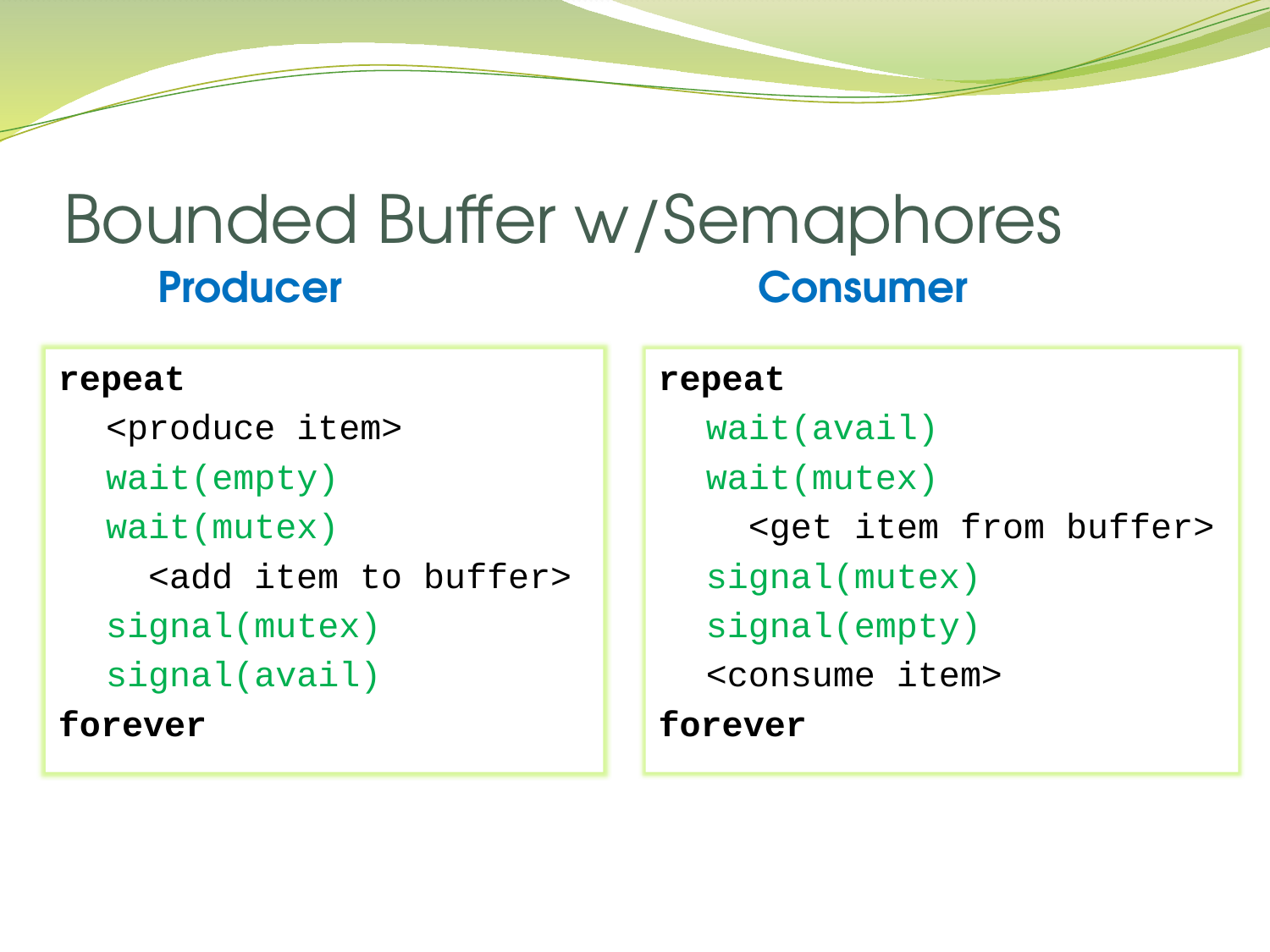

# Bounded Buffer w/Semaphores
Producer
Consumer
repeat
	<produce item>
	wait(empty)
	wait(mutex)
	  <add item to buffer>
	signal(mutex)
	signal(avail)
forever
repeat
	wait(avail)
	wait(mutex)
	  <get item from buffer>
	signal(mutex)
	signal(empty)
	<consume item>
forever